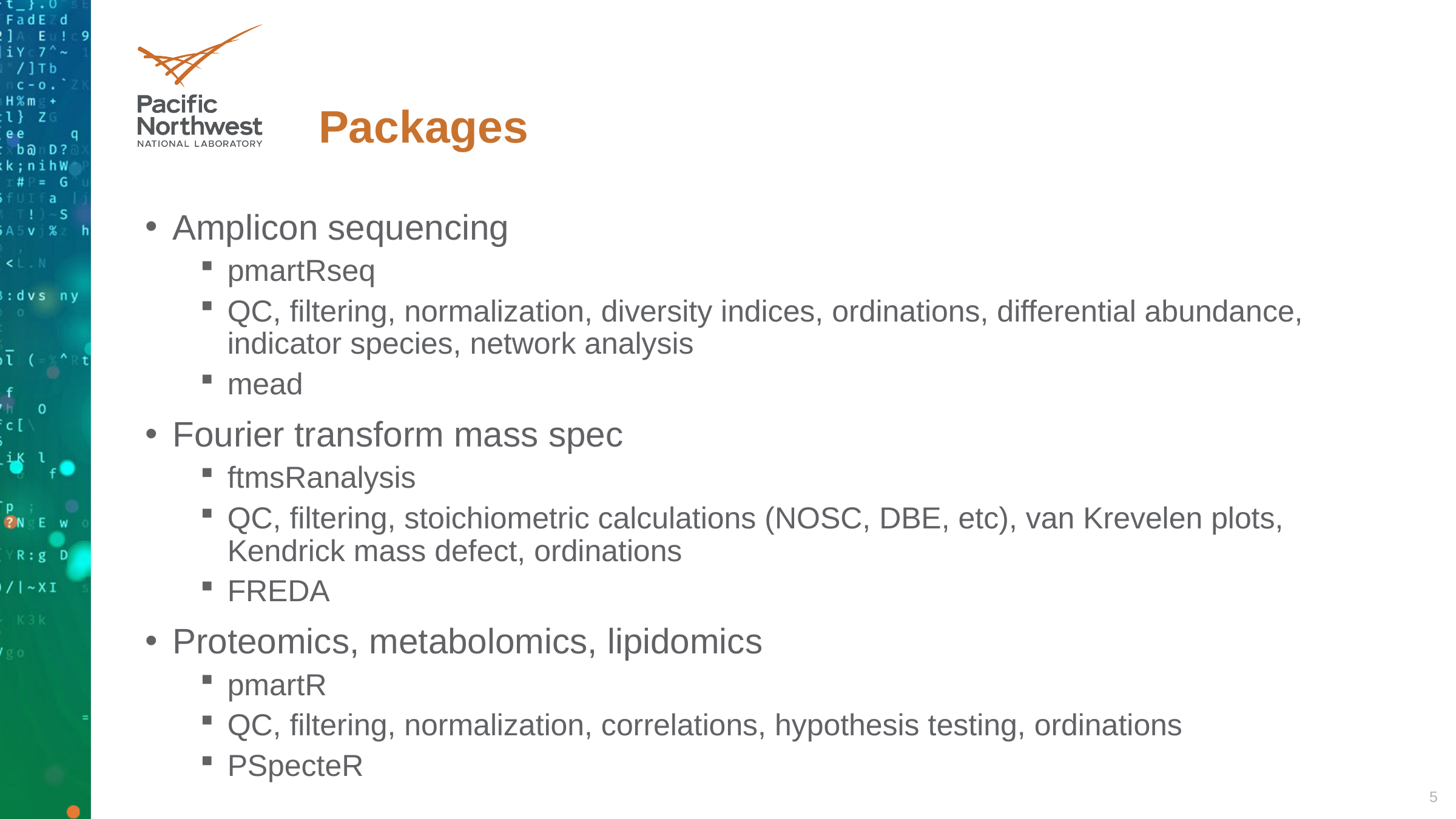

# Packages
Amplicon sequencing
pmartRseq
QC, filtering, normalization, diversity indices, ordinations, differential abundance, indicator species, network analysis
mead
Fourier transform mass spec
ftmsRanalysis
QC, filtering, stoichiometric calculations (NOSC, DBE, etc), van Krevelen plots, Kendrick mass defect, ordinations
FREDA
Proteomics, metabolomics, lipidomics
pmartR
QC, filtering, normalization, correlations, hypothesis testing, ordinations
PSpecteR
5